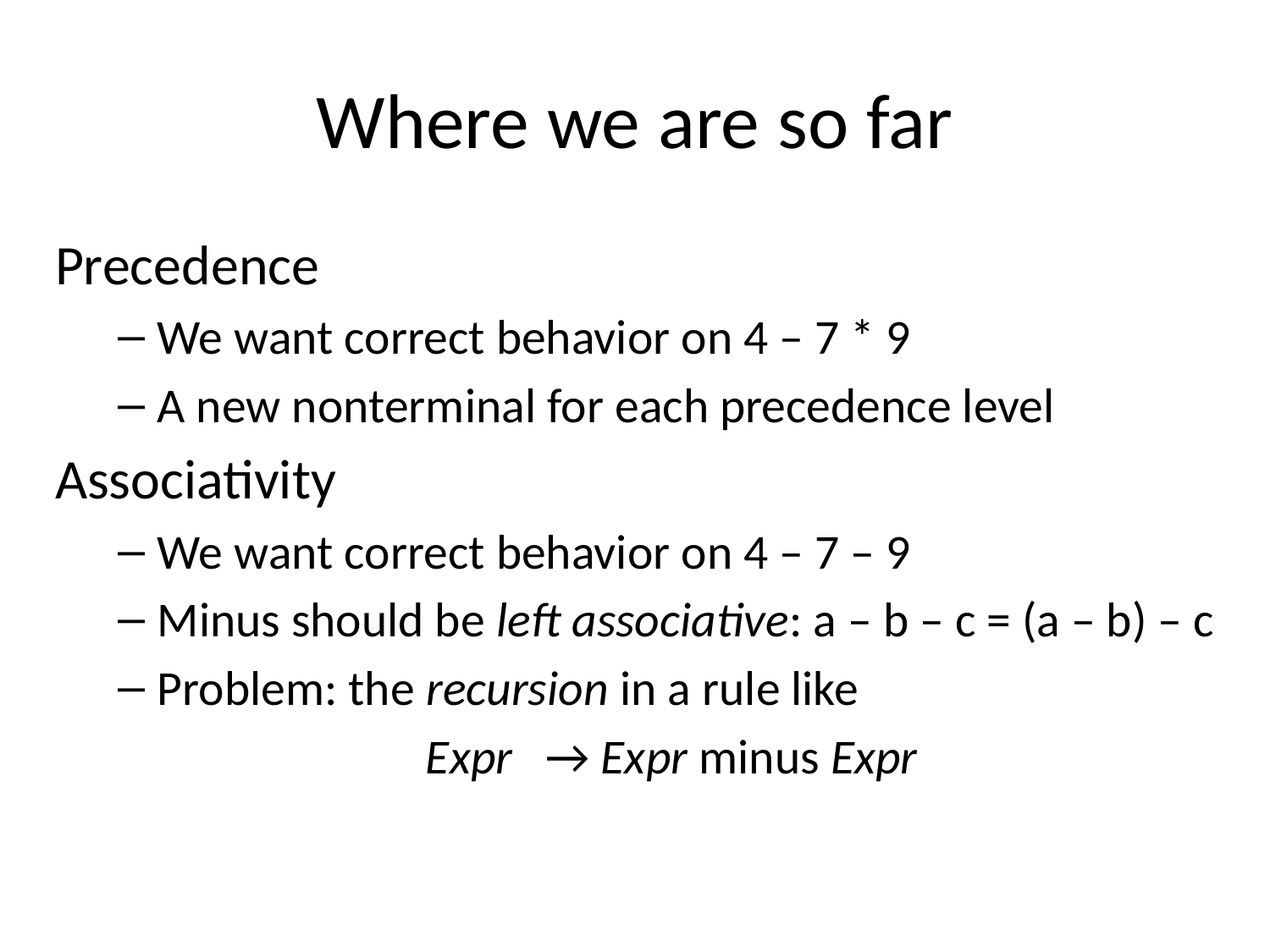

# Where we are so far
Precedence
We want correct behavior on 4 – 7 * 9
A new nonterminal for each precedence level
Associativity
We want correct behavior on 4 – 7 – 9
Minus should be left associative: a – b – c = (a – b) – c
Problem: the recursion in a rule like
Expr   → Expr minus Expr